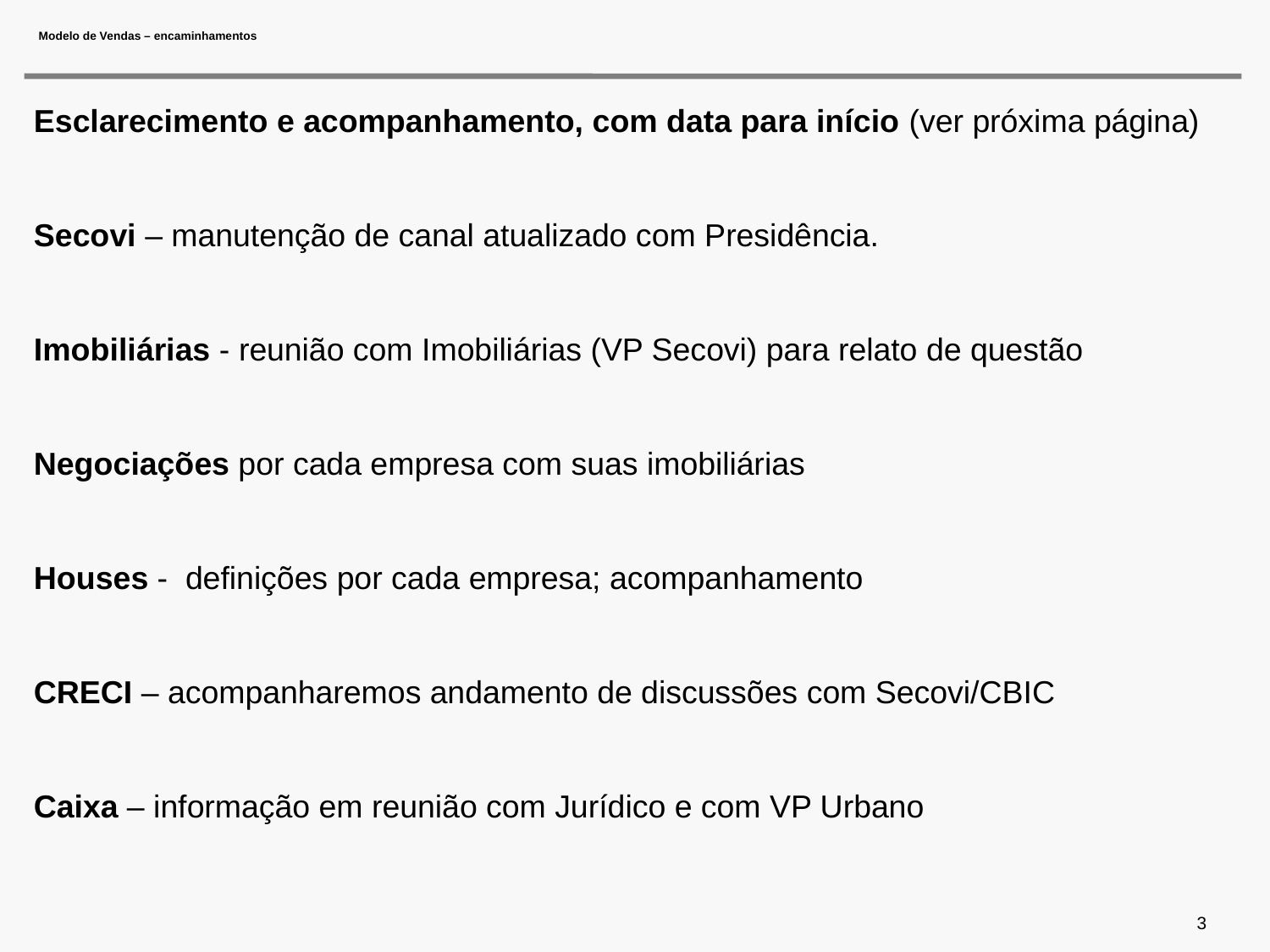

# Modelo de Vendas – encaminhamentos

Esclarecimento e acompanhamento, com data para início (ver próxima página)

Secovi – manutenção de canal atualizado com Presidência.

Imobiliárias - reunião com Imobiliárias (VP Secovi) para relato de questão

Negociações por cada empresa com suas imobiliárias

Houses -  definições por cada empresa; acompanhamento

CRECI – acompanharemos andamento de discussões com Secovi/CBIC

Caixa – informação em reunião com Jurídico e com VP Urbano

3